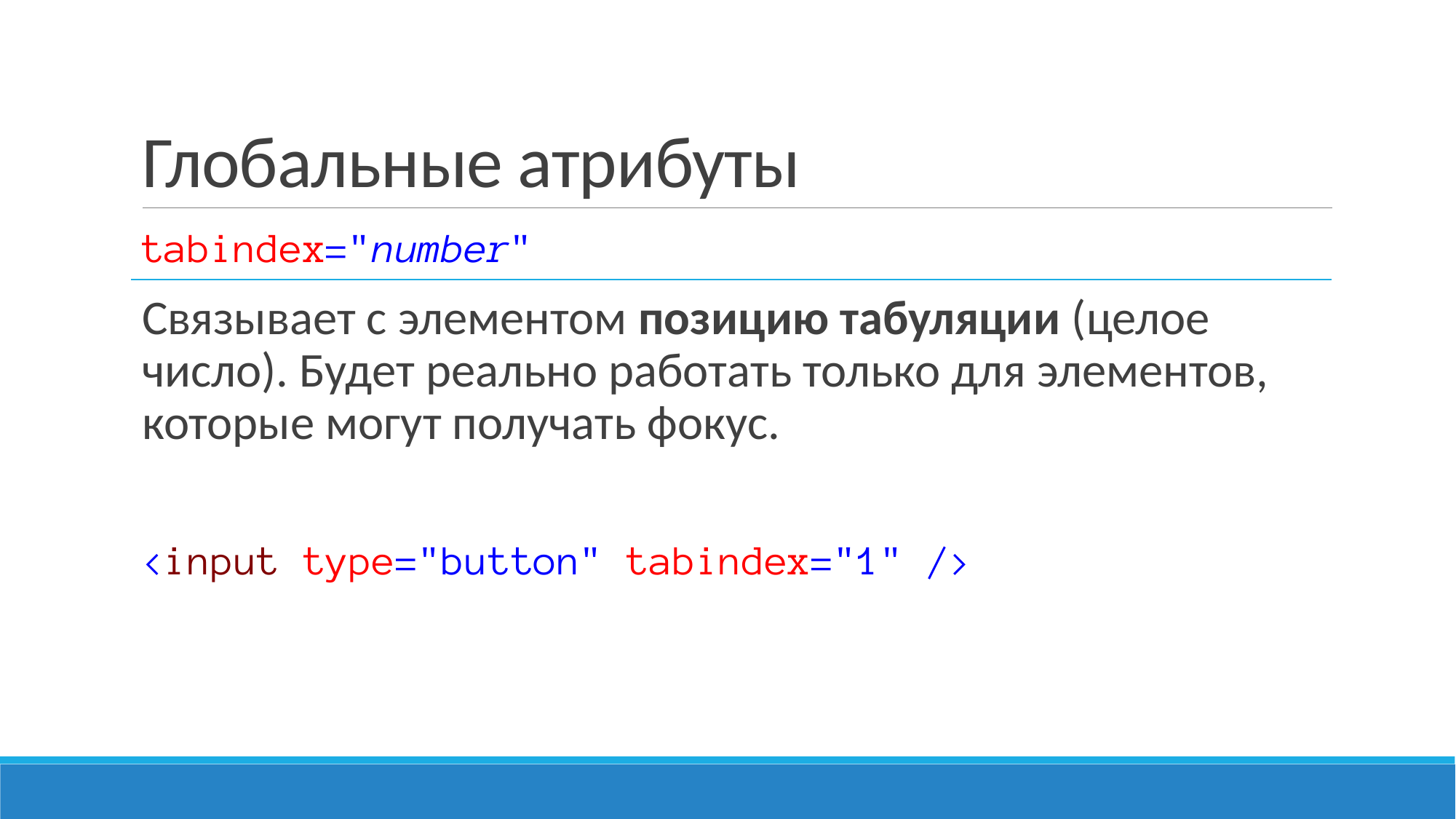

# Глобальные атрибуты
tabindex="number"
Связывает с элементом позицию табуляции (целое число). Будет реально работать только для элементов, которые могут получать фокус.

<input type="button" tabindex="1" />